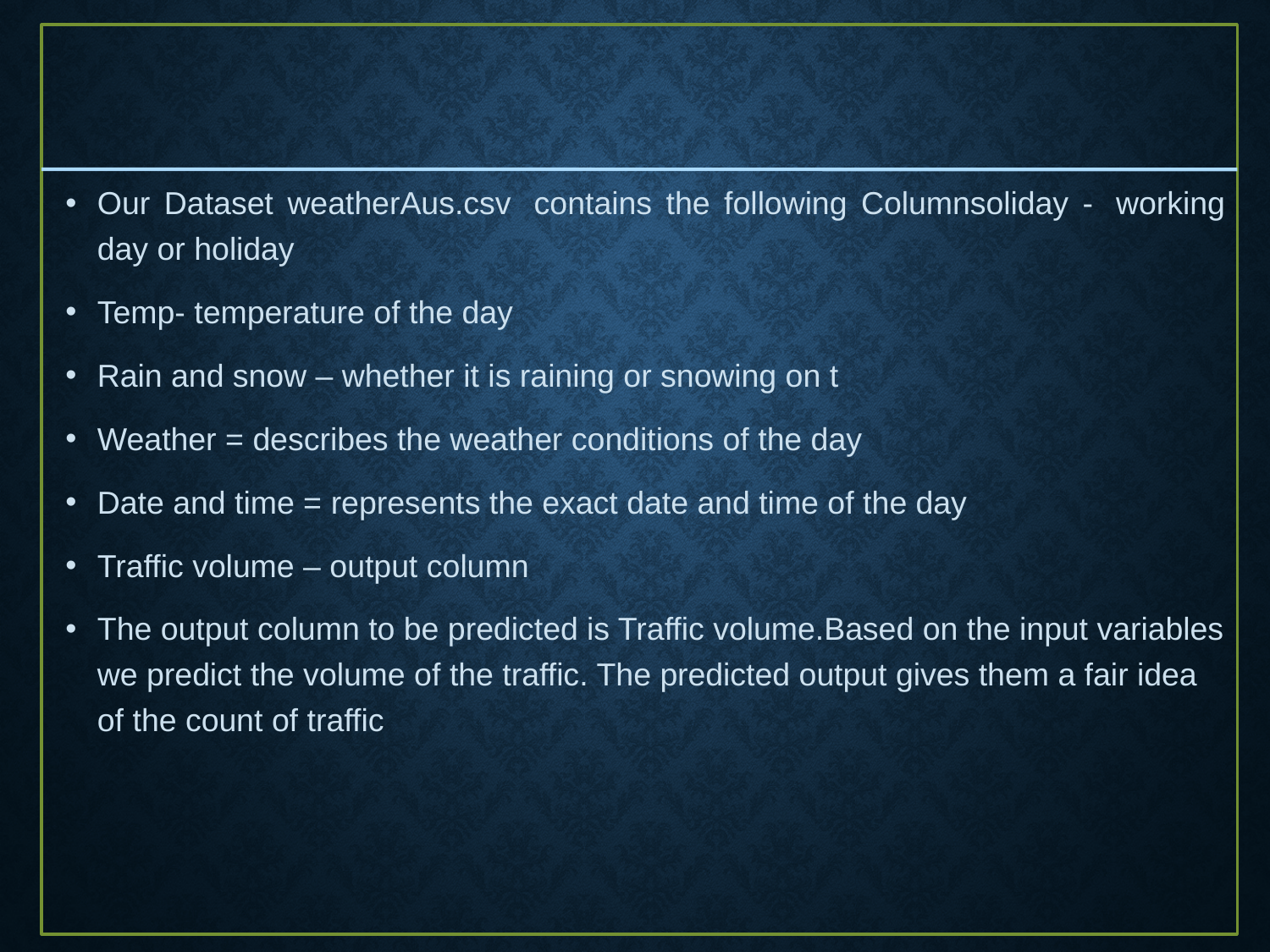

Our Dataset weatherAus.csv  contains the following Columnsoliday -  working day or holiday
Temp- temperature of the day
Rain and snow – whether it is raining or snowing on t
Weather = describes the weather conditions of the day
Date and time = represents the exact date and time of the day
Traffic volume – output column
The output column to be predicted is Traffic volume.Based on the input variables we predict the volume of the traffic. The predicted output gives them a fair idea of the count of traffic